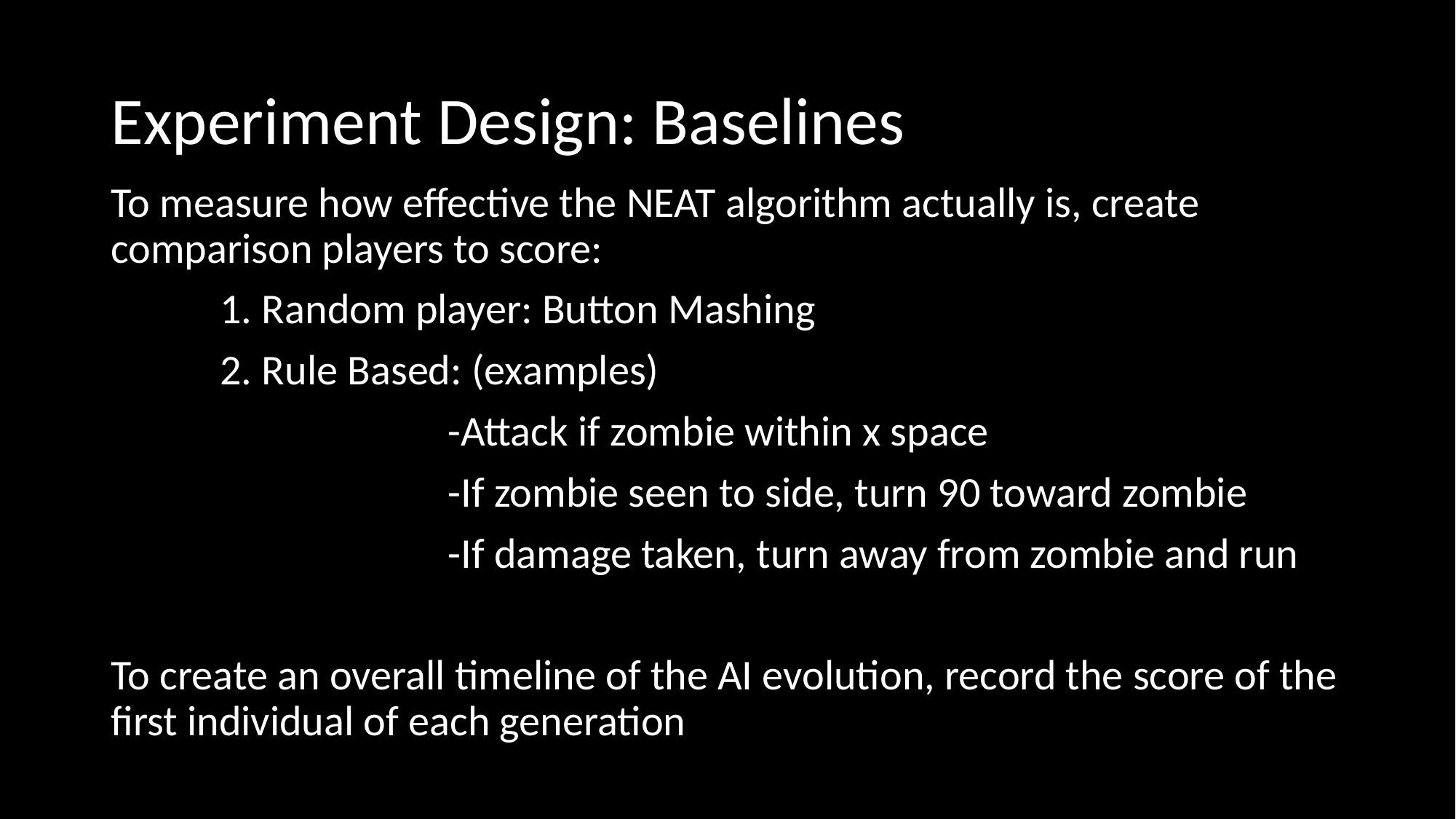

# Experiment Design: Baselines
To measure how effective the NEAT algorithm actually is, create comparison players to score:
	1. Random player: Button Mashing
	2. Rule Based: (examples)
			 -Attack if zombie within x space
			 -If zombie seen to side, turn 90 toward zombie
			 -If damage taken, turn away from zombie and run

To create an overall timeline of the AI evolution, record the score of the first individual of each generation